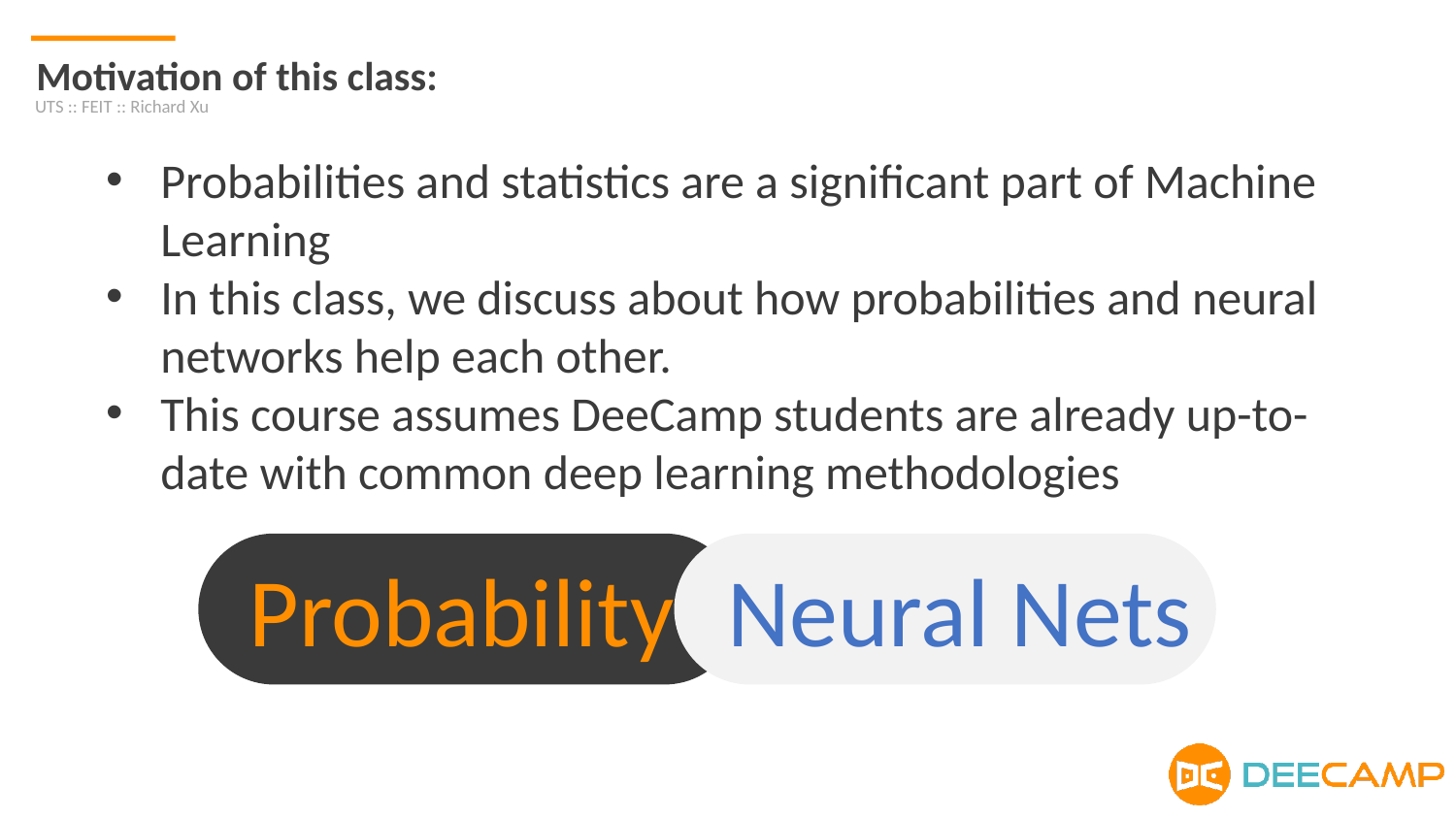

Motivation of this class:
UTS :: FEIT :: Richard Xu
Probabilities and statistics are a significant part of Machine Learning
In this class, we discuss about how probabilities and neural networks help each other.
This course assumes DeeCamp students are already up-to-date with common deep learning methodologies

Probability
Neural Nets